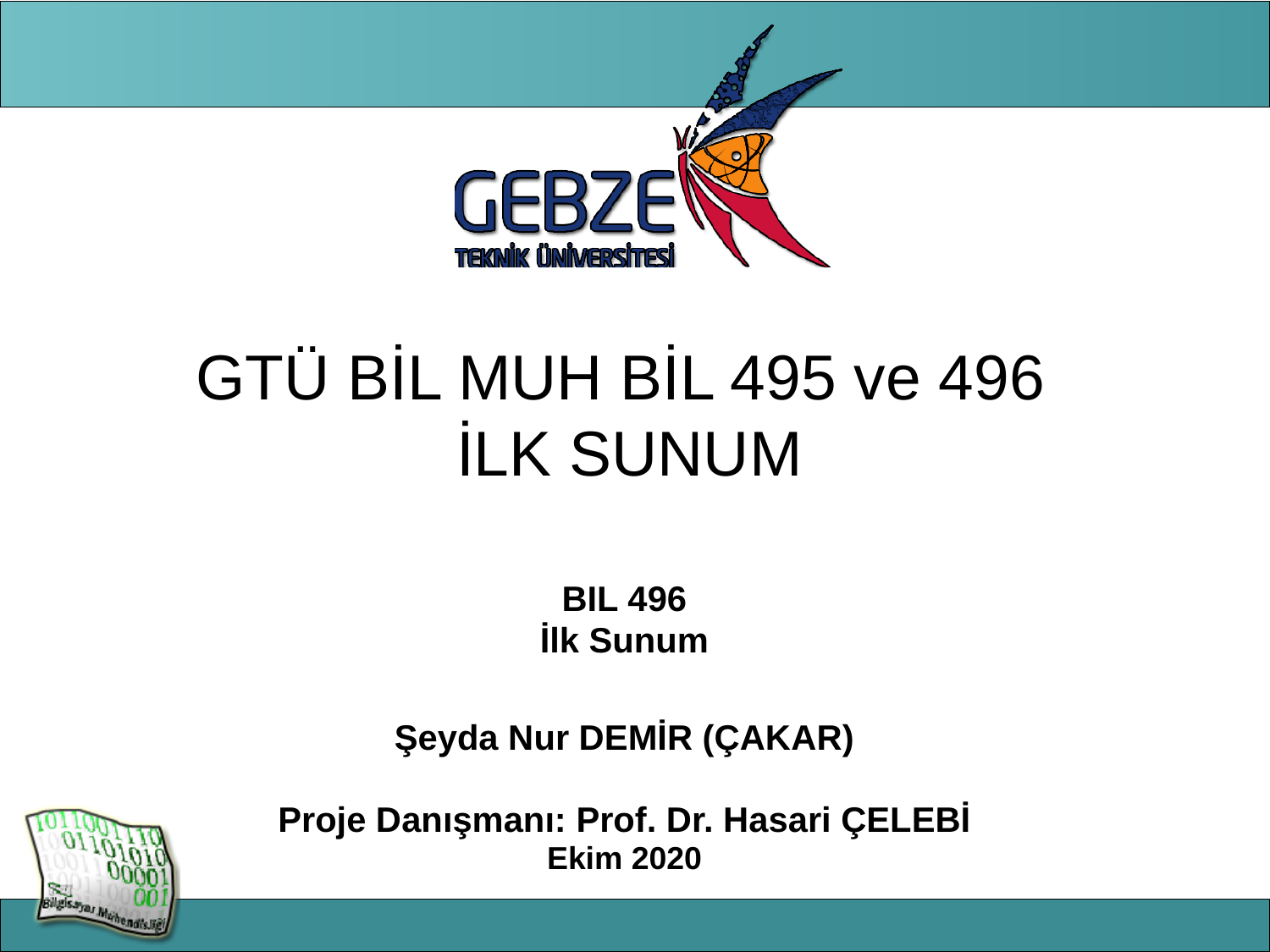

# GTÜ BİL MUH BİL 495 ve 496 İLK SUNUM

BIL 496
İlk Sunum

Şeyda Nur DEMİR (ÇAKAR)

Proje Danışmanı: Prof. Dr. Hasari ÇELEBİ
Ekim 2020